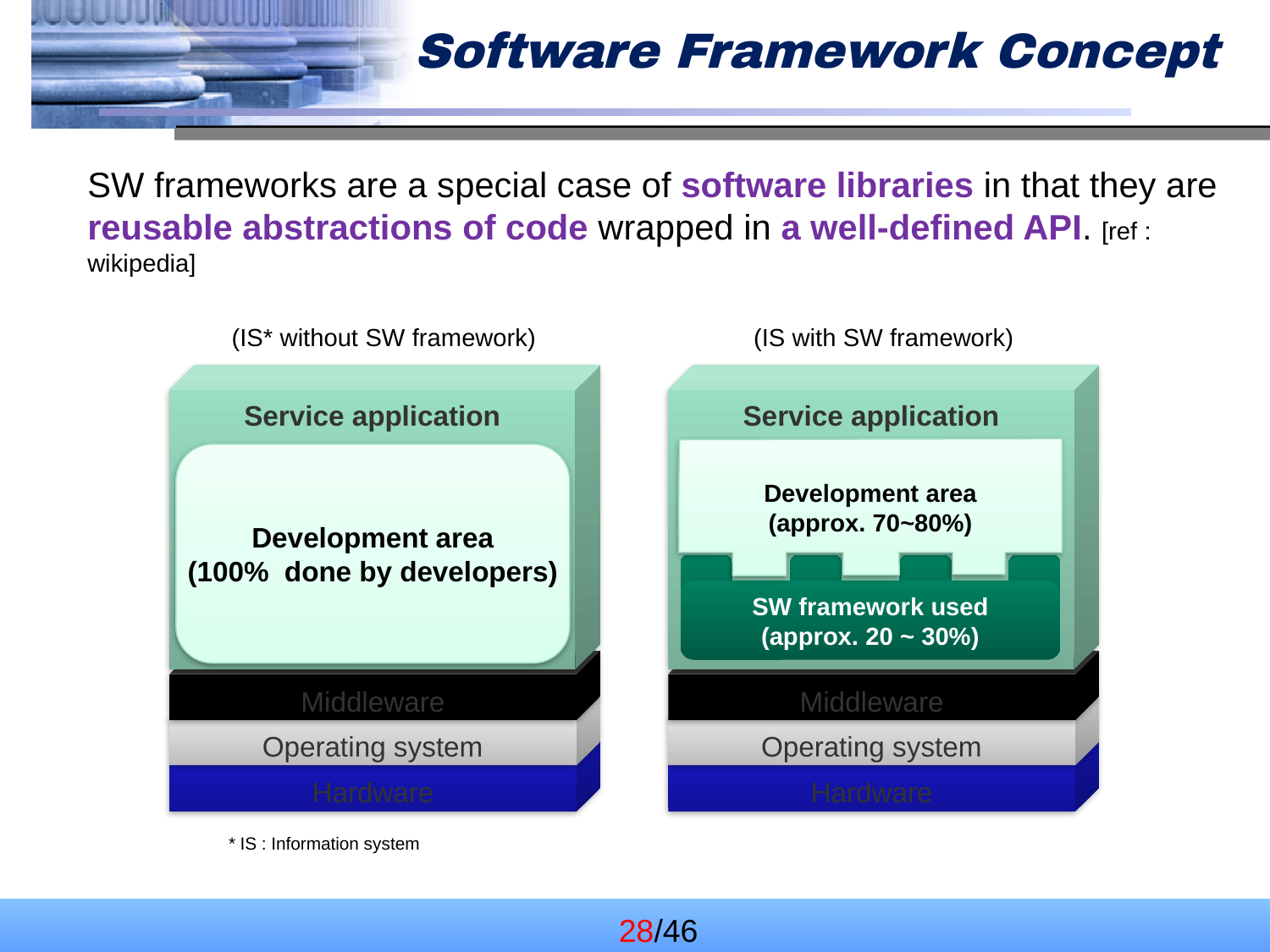

Software Framework Concept

SW frameworks are a special case of software libraries in that they are reusable abstractions of code wrapped in a well-defined API. [ref : wikipedia]
(IS* without SW framework)
(IS with SW framework)
Service application

Development area
(100%  done by developers)
Middleware
Operating system
Hardware
Service application

Development area
(approx. 70~80%)

SW framework used
(approx. 20 ~ 30%)
Middleware
Operating system
Hardware
* IS : Information system